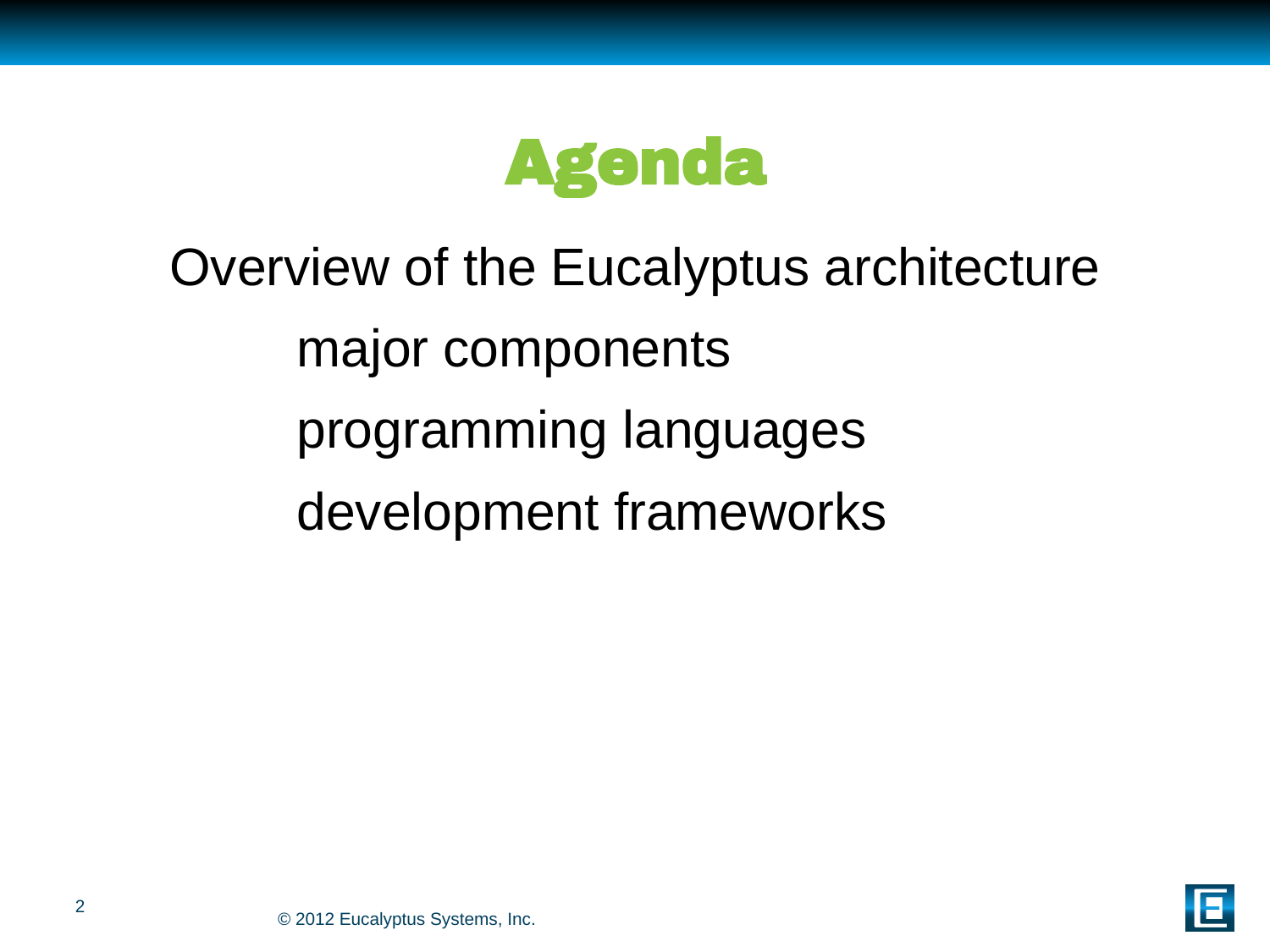

# Agenda
Overview of the Eucalyptus architecture
	major components
	programming languages
	development frameworks
2